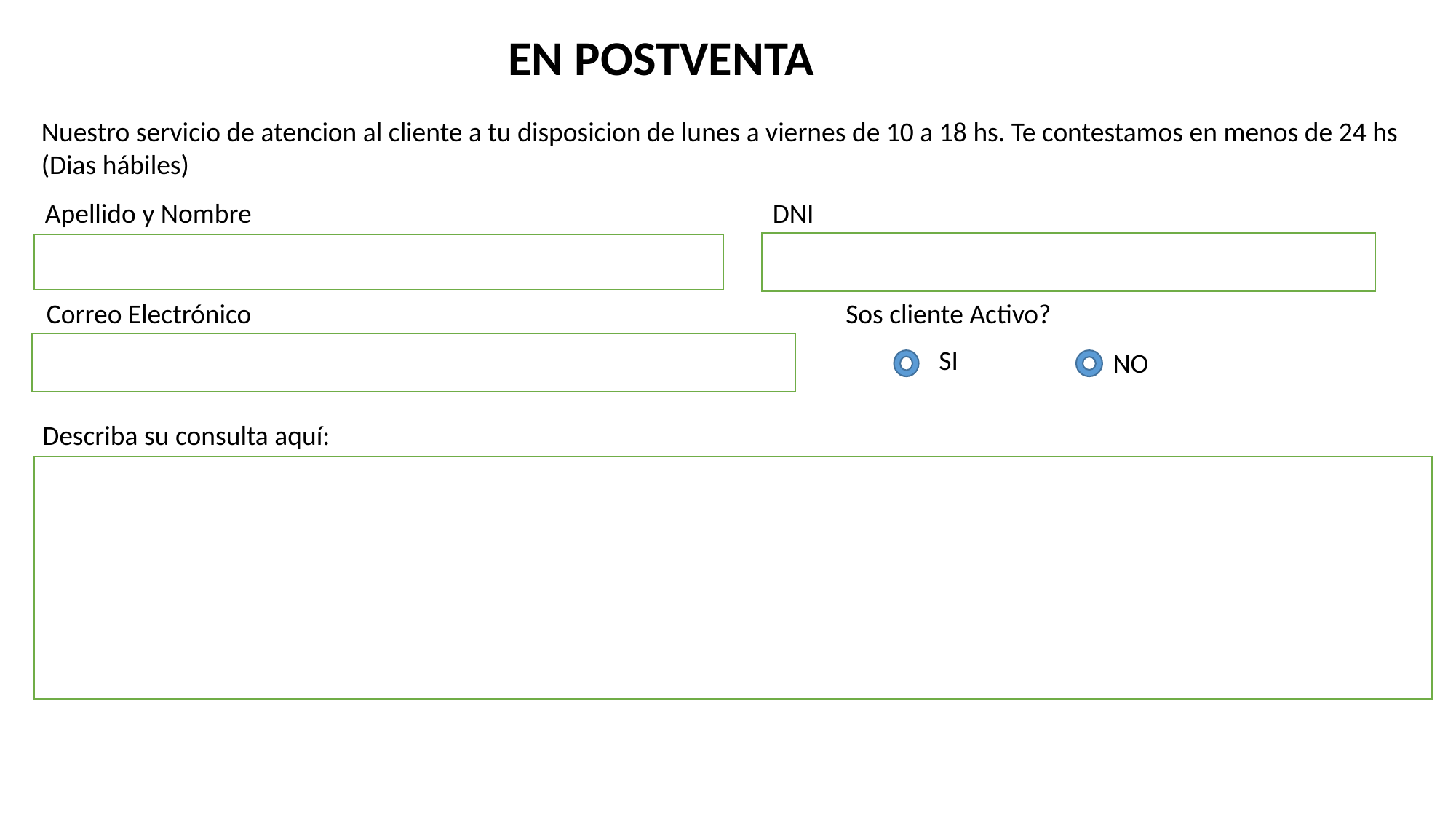

EN POSTVENTA
Nuestro servicio de atencion al cliente a tu disposicion de lunes a viernes de 10 a 18 hs. Te contestamos en menos de 24 hs
(Dias hábiles)
Apellido y Nombre
DNI

Correo Electrónico
Sos cliente Activo?

SI
NO

Describa su consulta aquí: